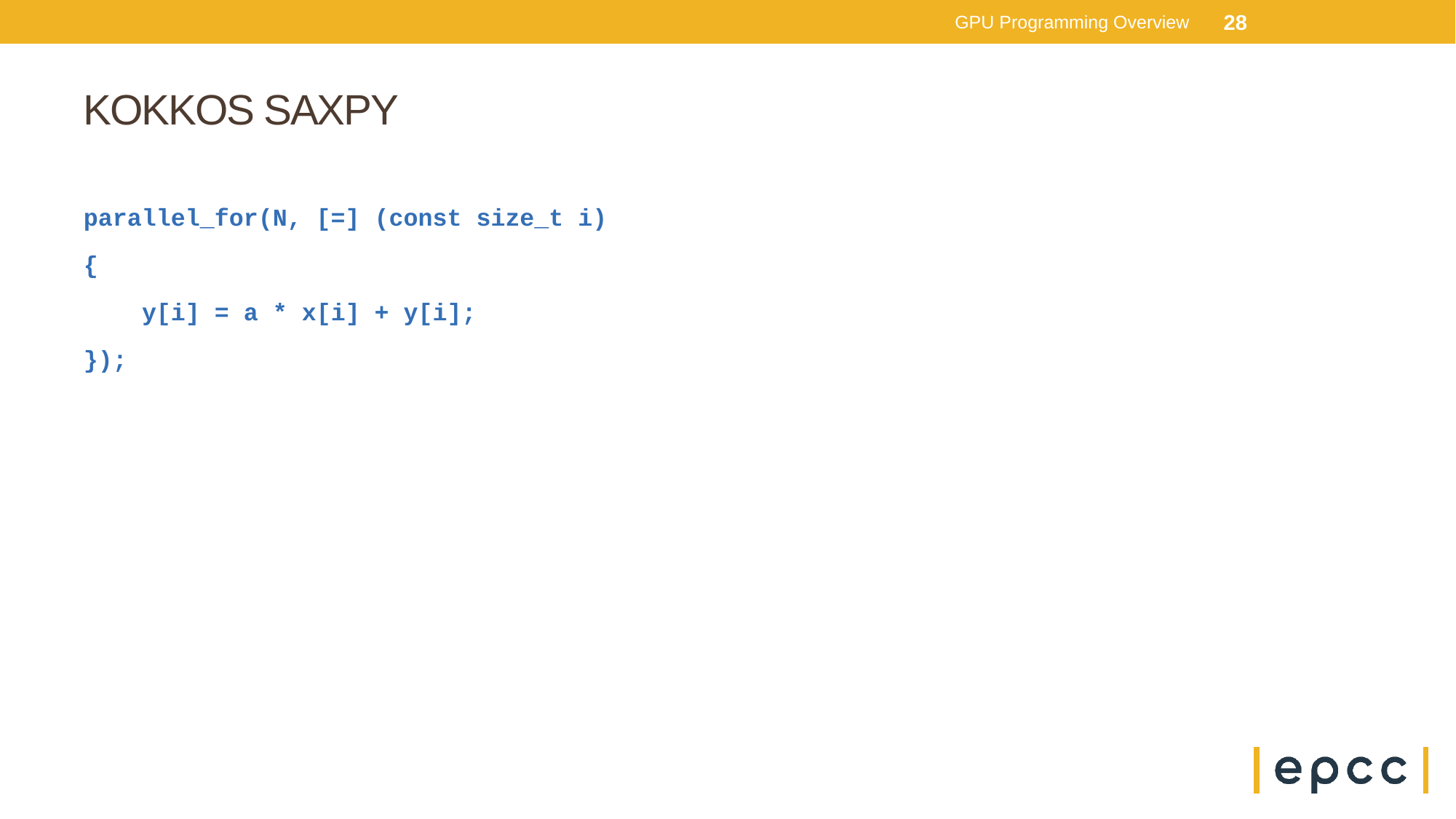

GPU Programming Overview
28
# KOKKOS SAXPY

parallel_for(N, [=] (const size_t i)
{
    y[i] = a * x[i] + y[i];
});